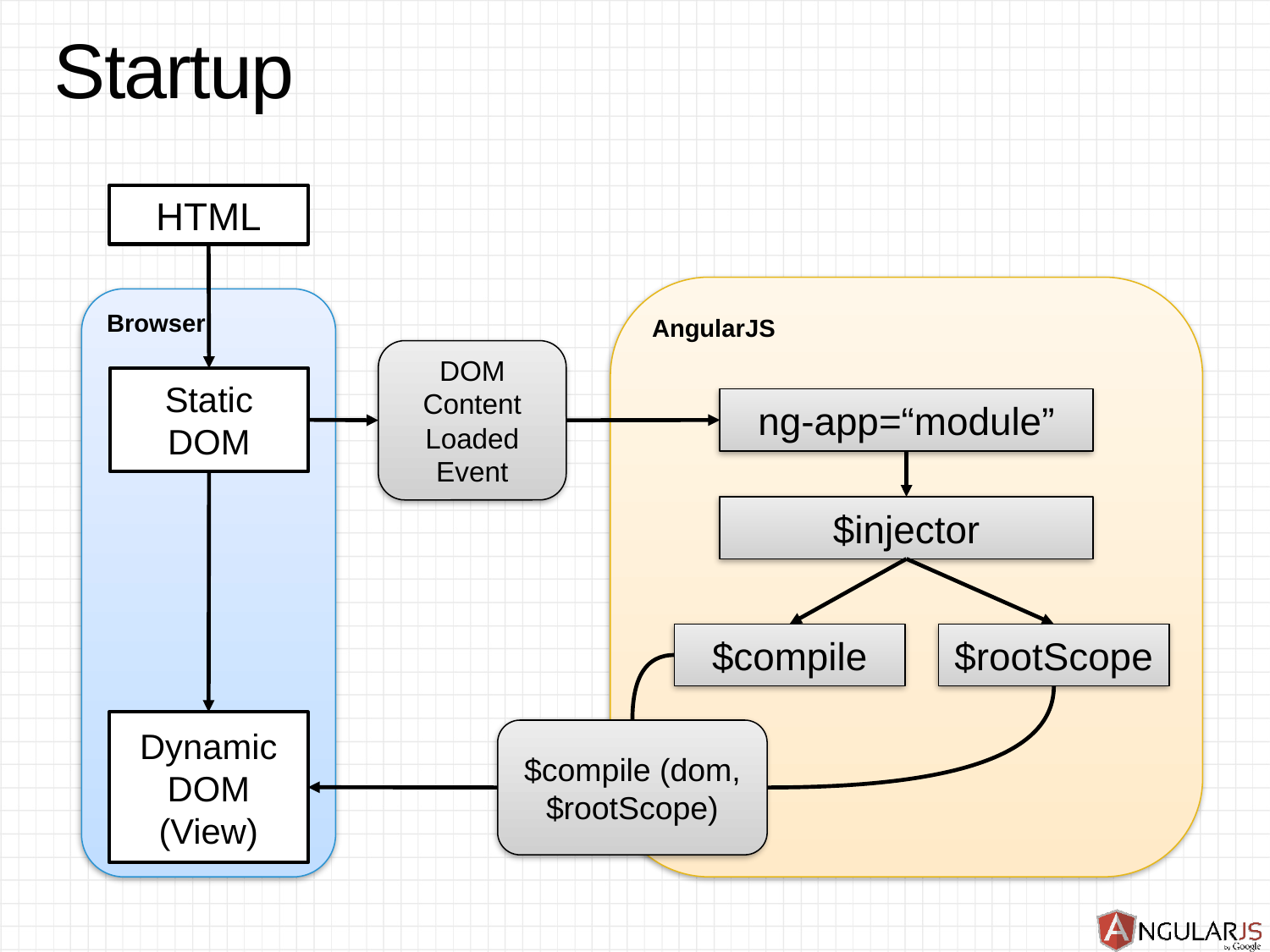

# Startup
HTML
AngularJS
Browser
DOM Content Loaded Event
Static
DOM
ng-app=“module”
$injector
$compile
$rootScope
Dynamic
DOM
(View)
$compile (dom,
$rootScope)